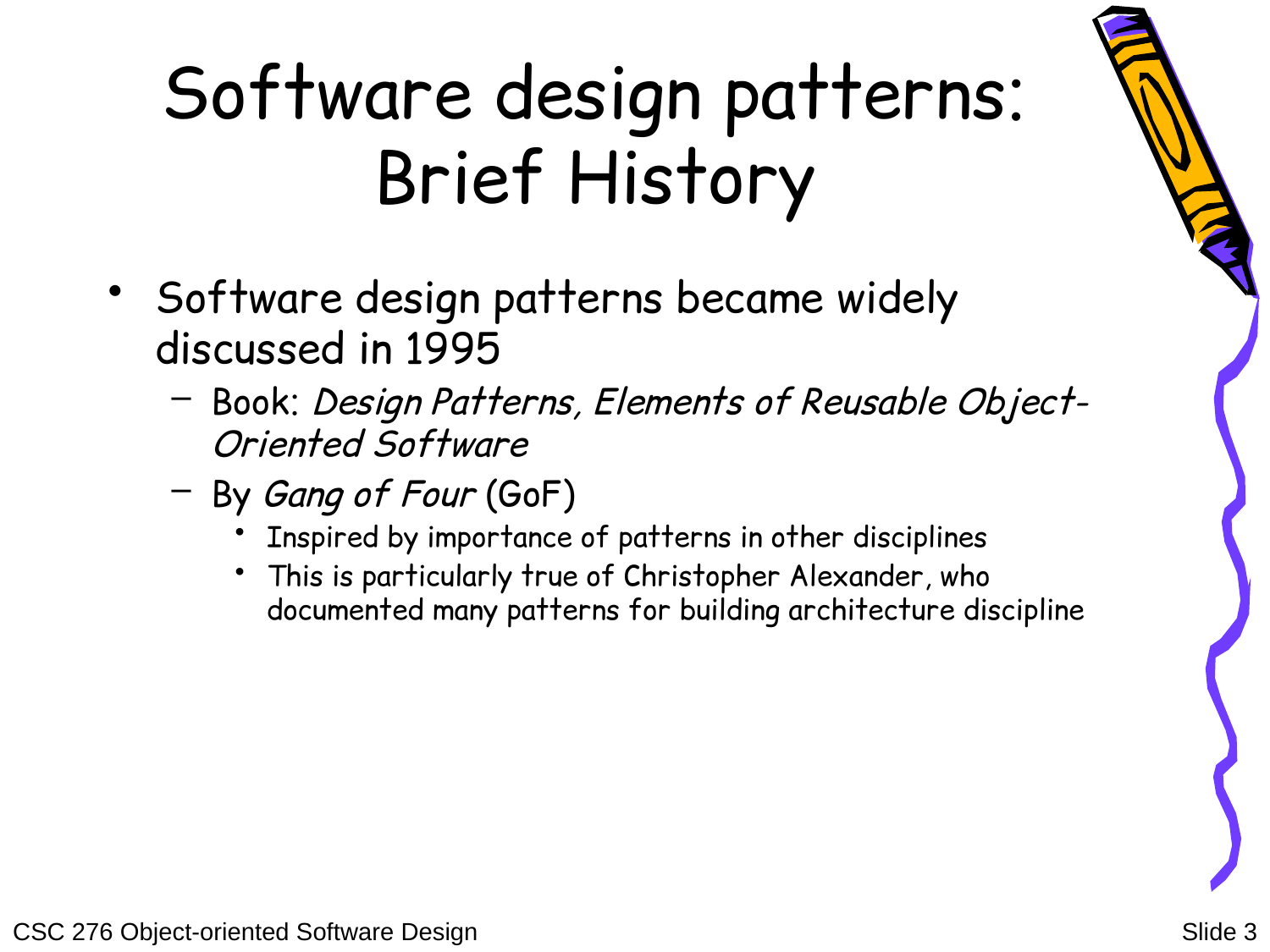

# Software design patterns: Brief History
Software design patterns became widely discussed in 1995
Book: Design Patterns, Elements of Reusable Object-Oriented Software
By Gang of Four (GoF)
Inspired by importance of patterns in other disciplines
This is particularly true of Christopher Alexander, who documented many patterns for building architecture discipline